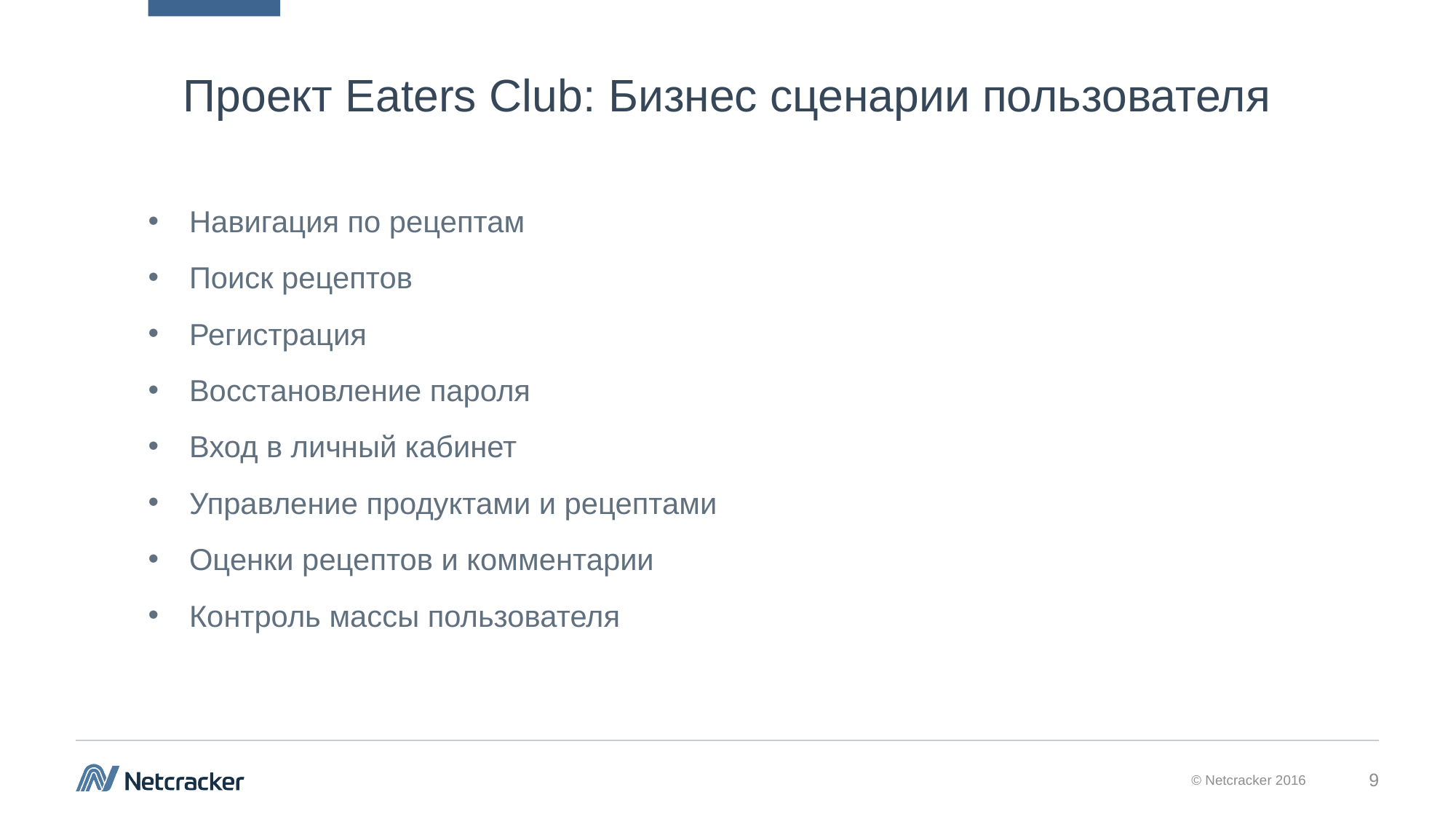

# Проект Eaters Club: Бизнес сценарии пользователя

Навигация по рецептам
Поиск рецептов
Регистрация
Восстановление пароля
Вход в личный кабинет
Управление продуктами и рецептами
Оценки рецептов и комментарии
Контроль массы пользователя